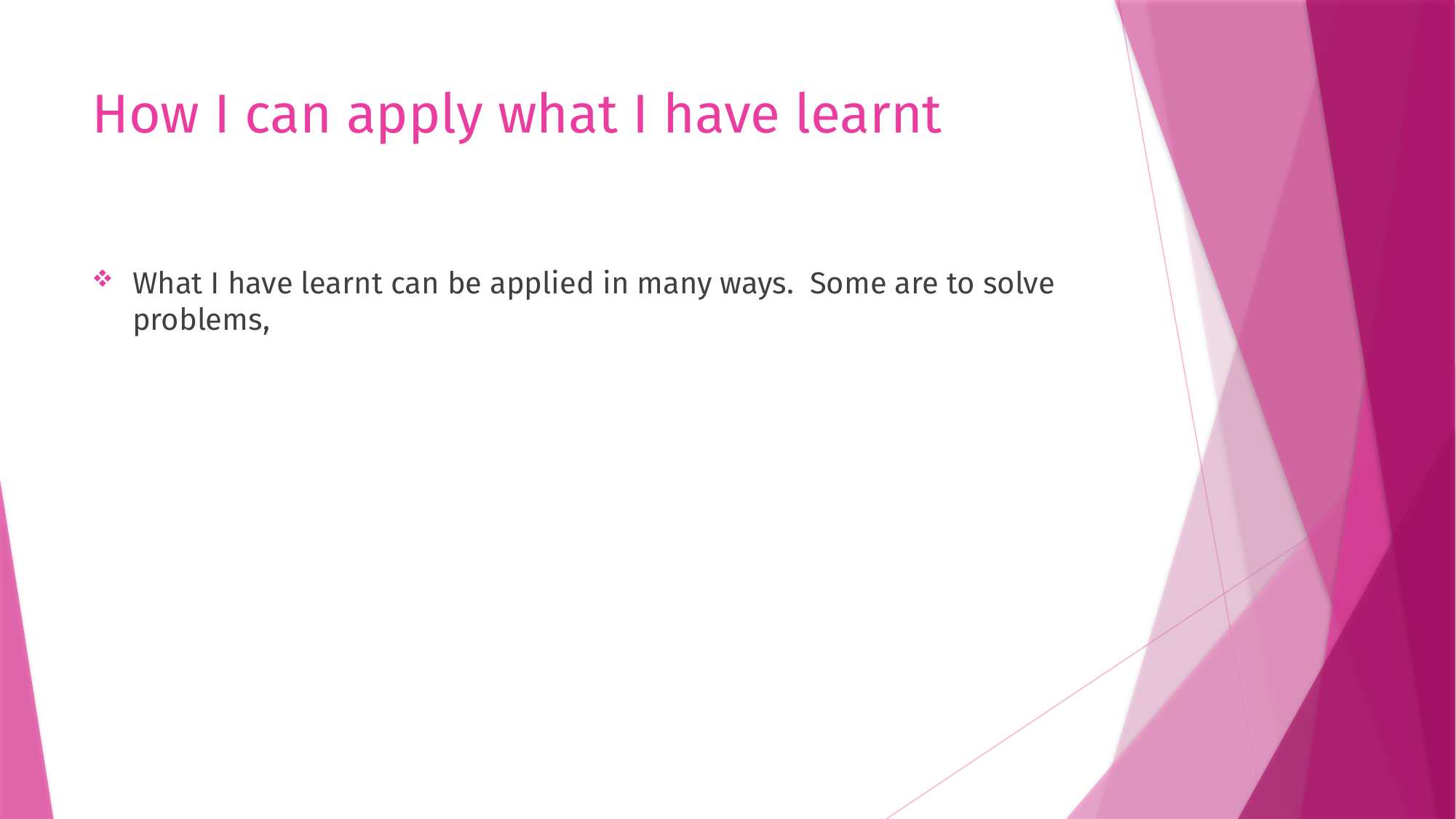

# How I can apply what I have learnt
What I have learnt can be applied in many ways.  Some are to solve problems,